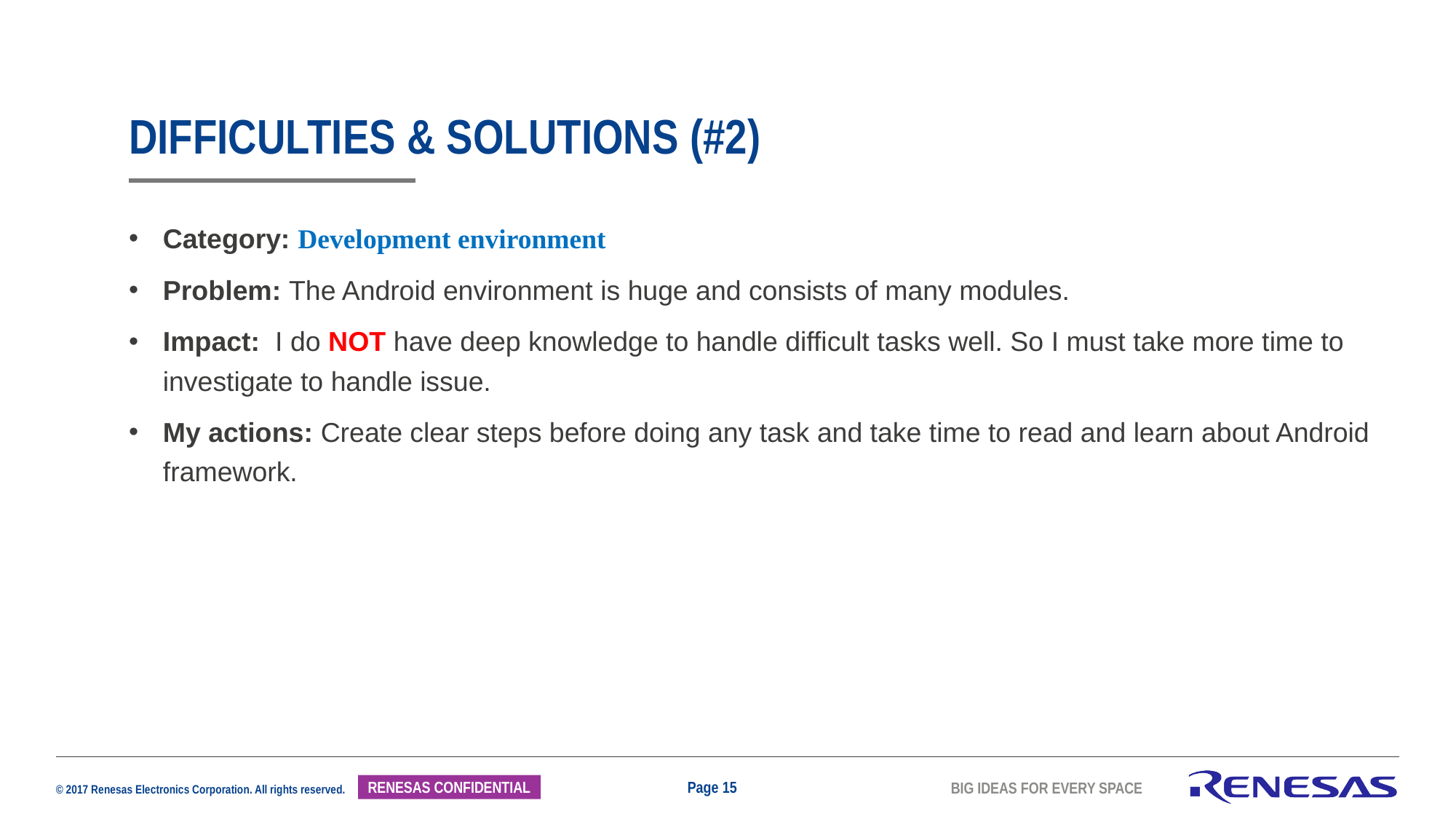

# DIFFICULTIES & SOLUTIONS (#2)
Category: Development environment
Problem: The Android environment is huge and consists of many modules.
Impact:  I do NOT have deep knowledge to handle difficult tasks well. So I must take more time to investigate to handle issue.
My actions: Create clear steps before doing any task and take time to read and learn about Android framework.
Page 15